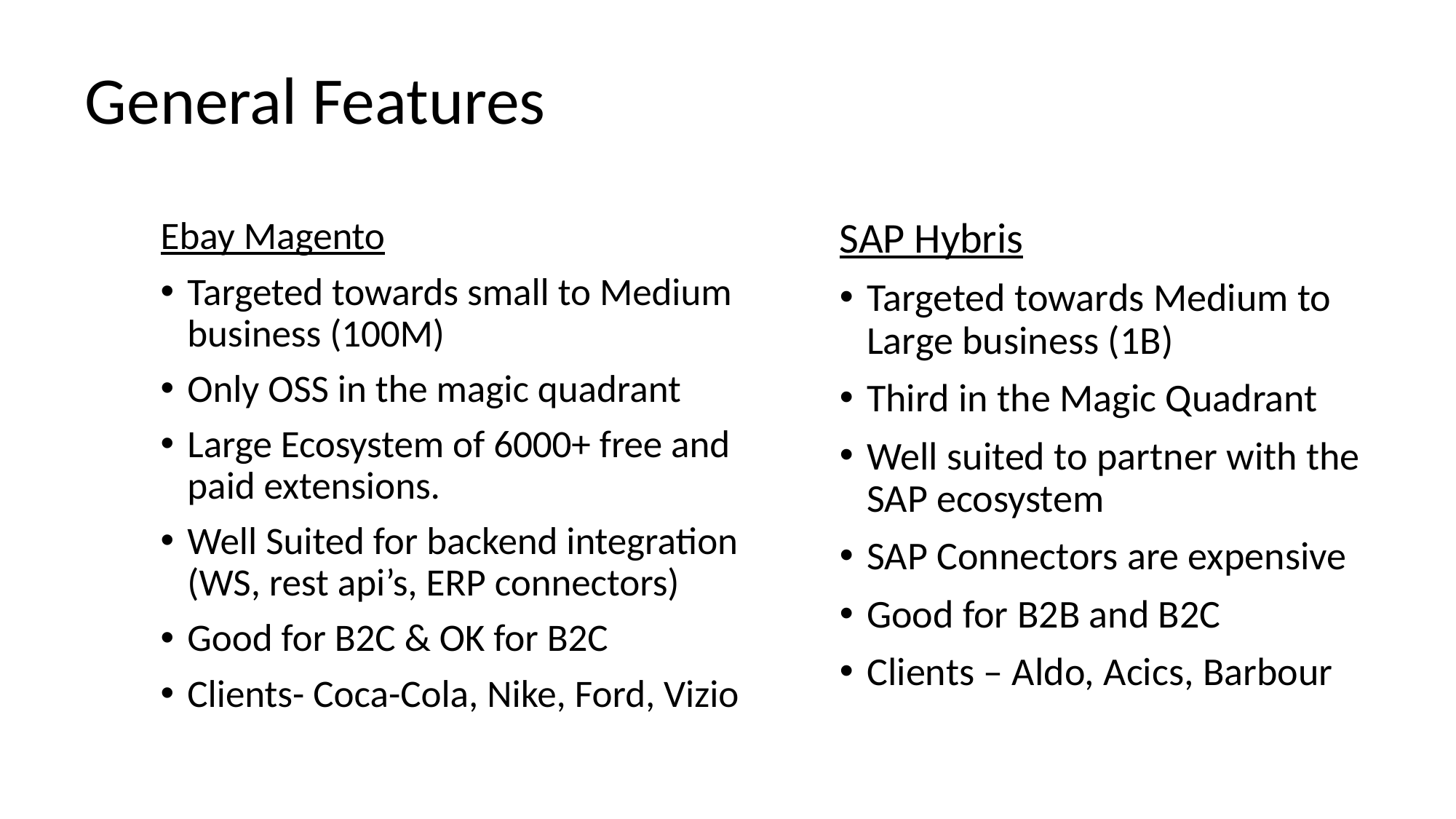

# General Features
Ebay Magento
Targeted towards small to Medium business (100M)
Only OSS in the magic quadrant
Large Ecosystem of 6000+ free and paid extensions.
Well Suited for backend integration (WS, rest api’s, ERP connectors)
Good for B2C & OK for B2C
Clients- Coca-Cola, Nike, Ford, Vizio

SAP Hybris
Targeted towards Medium to Large business (1B)
Third in the Magic Quadrant
Well suited to partner with the SAP ecosystem
SAP Connectors are expensive
Good for B2B and B2C
Clients – Aldo, Acics, Barbour